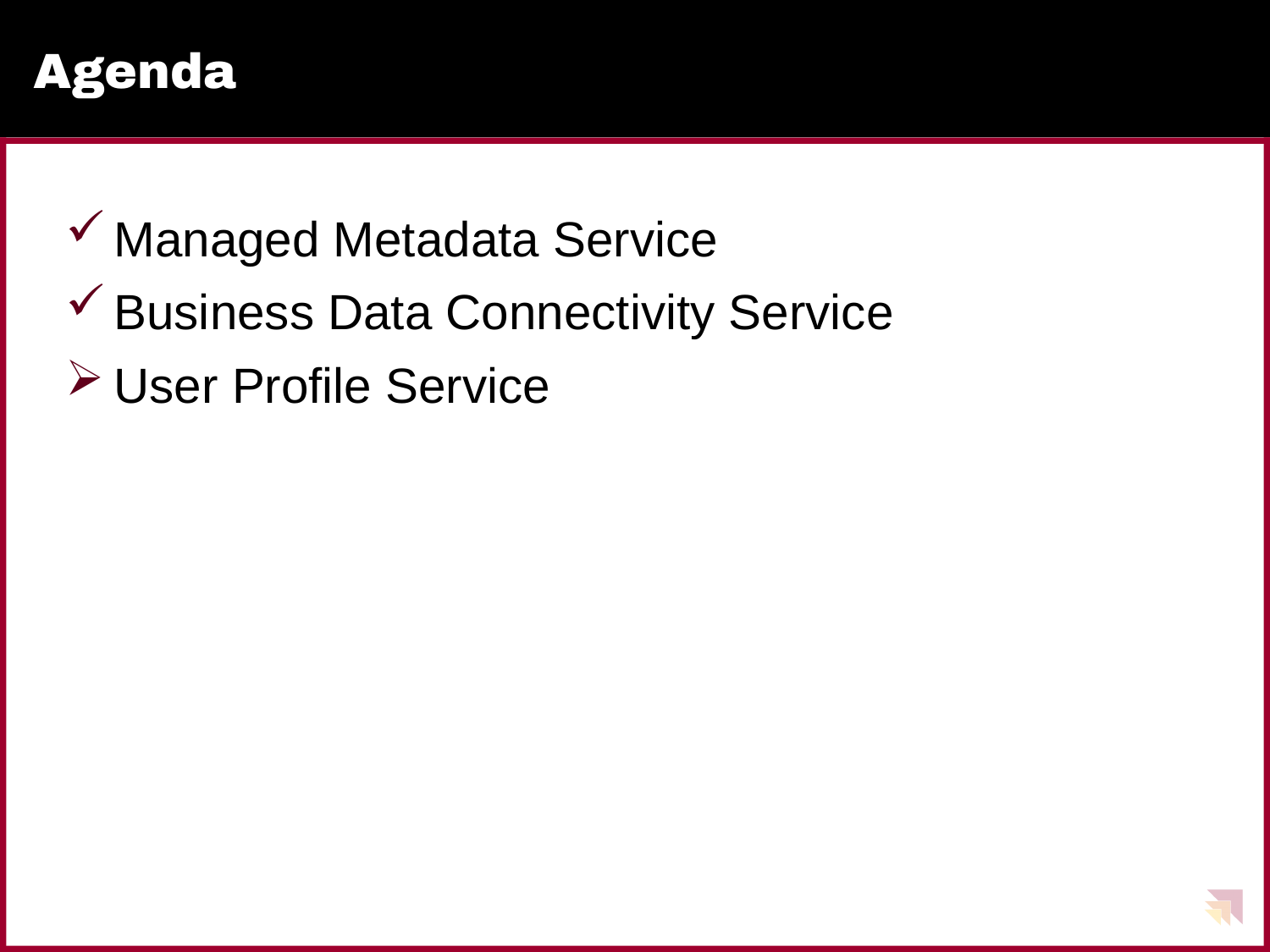

# Agenda
Managed Metadata Service
Business Data Connectivity Service
User Profile Service